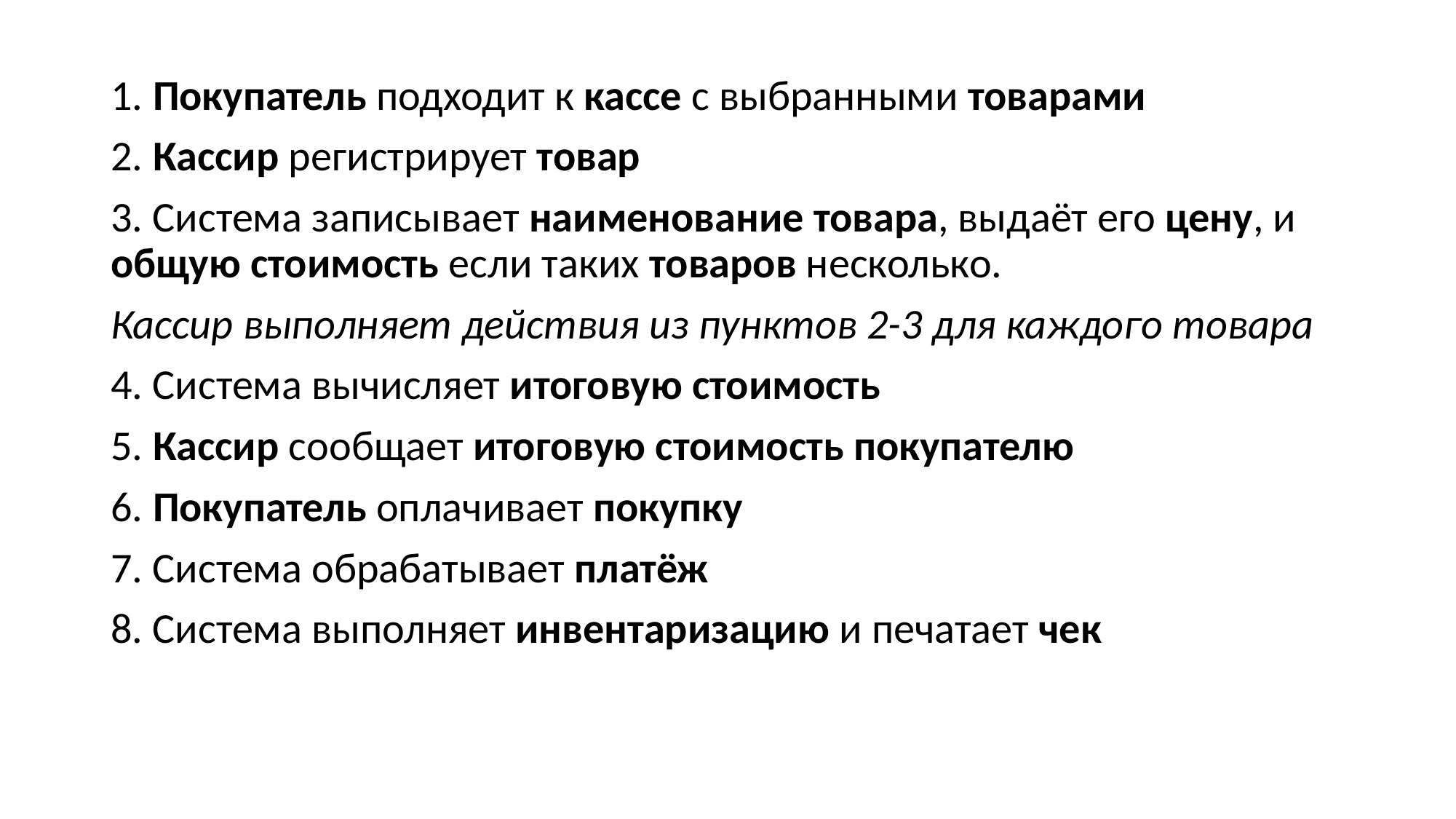

1. Покупатель подходит к кассе с выбранными товарами
2. Кассир регистрирует товар
3. Система записывает наименование товара, выдаёт его цену, и общую стоимость если таких товаров несколько.
Кассир выполняет действия из пунктов 2-3 для каждого товара
4. Система вычисляет итоговую стоимость
5. Кассир сообщает итоговую стоимость покупателю
6. Покупатель оплачивает покупку
7. Система обрабатывает платёж
8. Система выполняет инвентаризацию и печатает чек